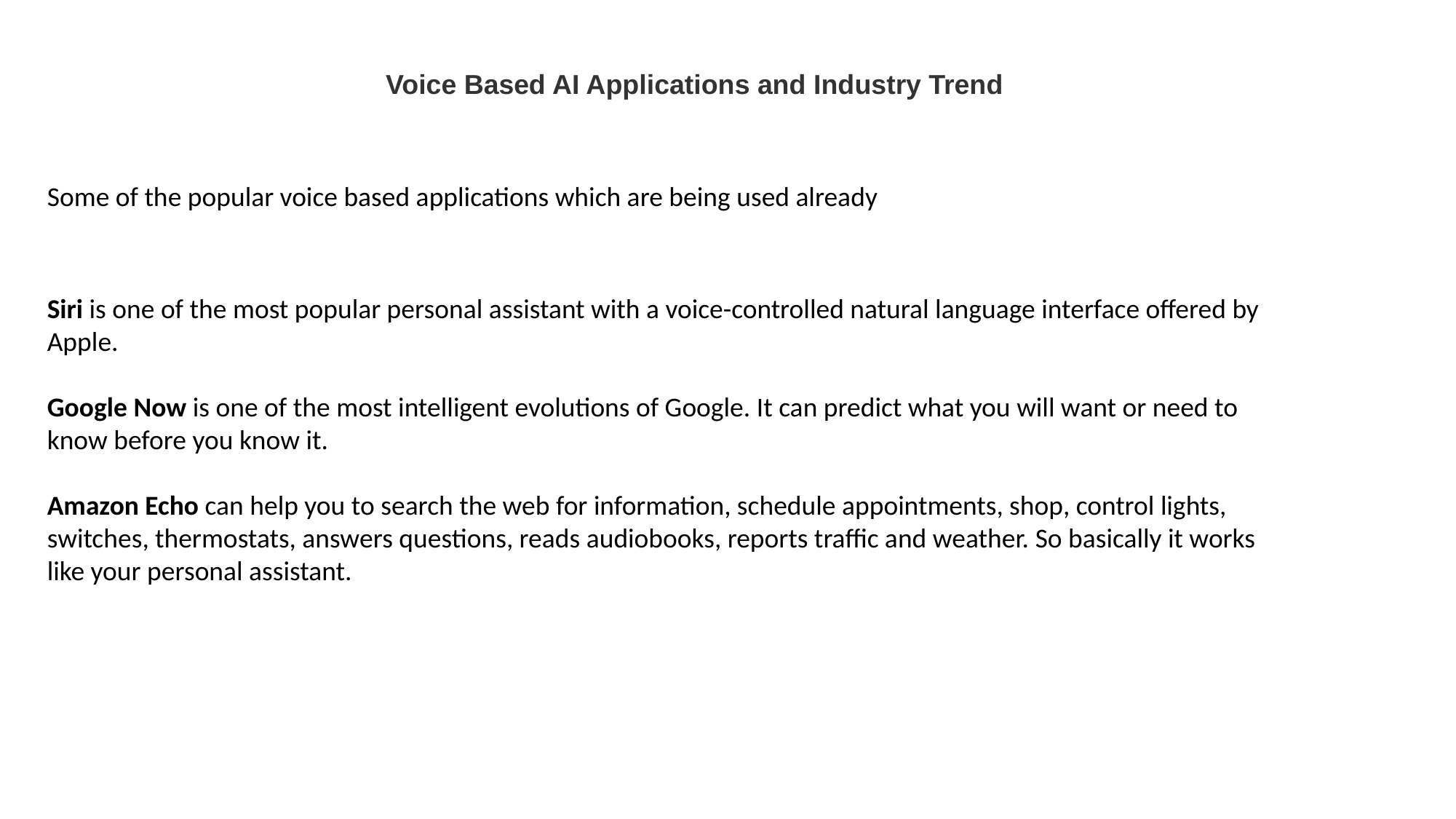

Voice Based AI Applications and Industry Trend
Some of the popular voice based applications which are being used already
Siri is one of the most popular personal assistant with a voice-controlled natural language interface offered by Apple.

Google Now is one of the most intelligent evolutions of Google. It can predict what you will want or need to know before you know it.

Amazon Echo can help you to search the web for information, schedule appointments, shop, control lights, switches, thermostats, answers questions, reads audiobooks, reports traffic and weather. So basically it works like your personal assistant.